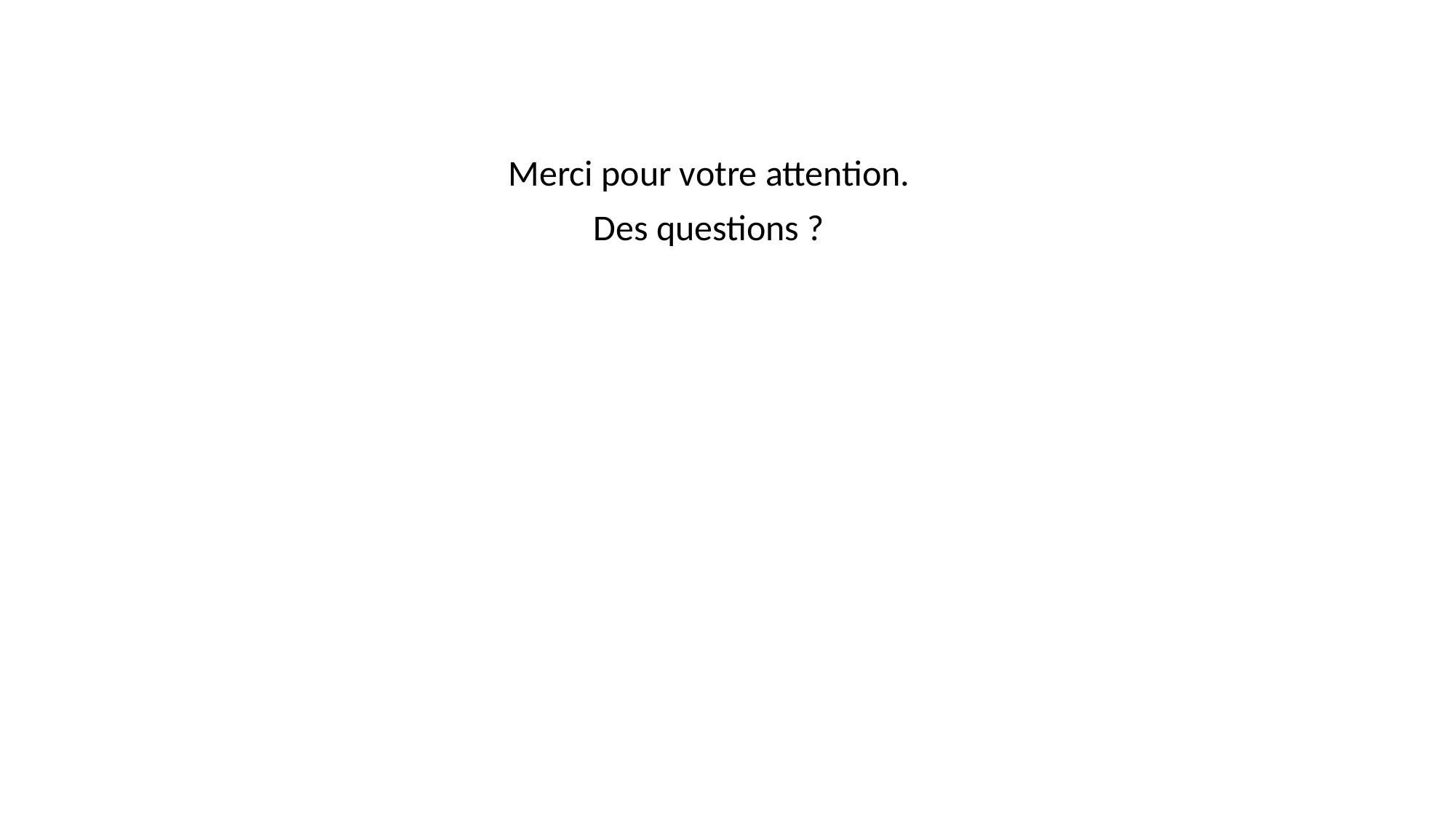

Merci pour votre attention.
Des questions ?